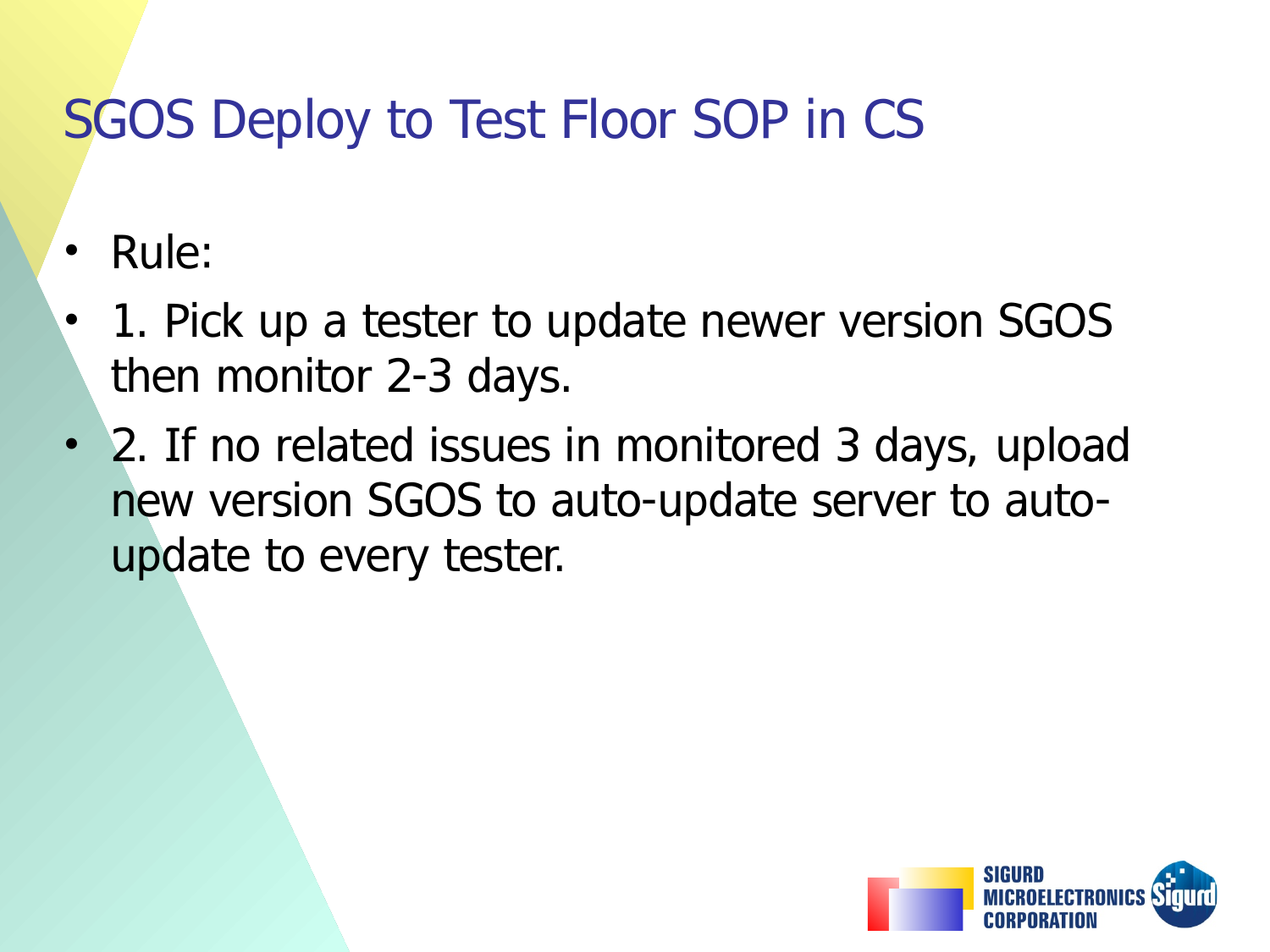

# SGOS Deploy to Test Floor SOP in CS
Rule:
1. Pick up a tester to update newer version SGOS then monitor 2-3 days.
2. If no related issues in monitored 3 days, upload new version SGOS to auto-update server to auto-update to every tester.